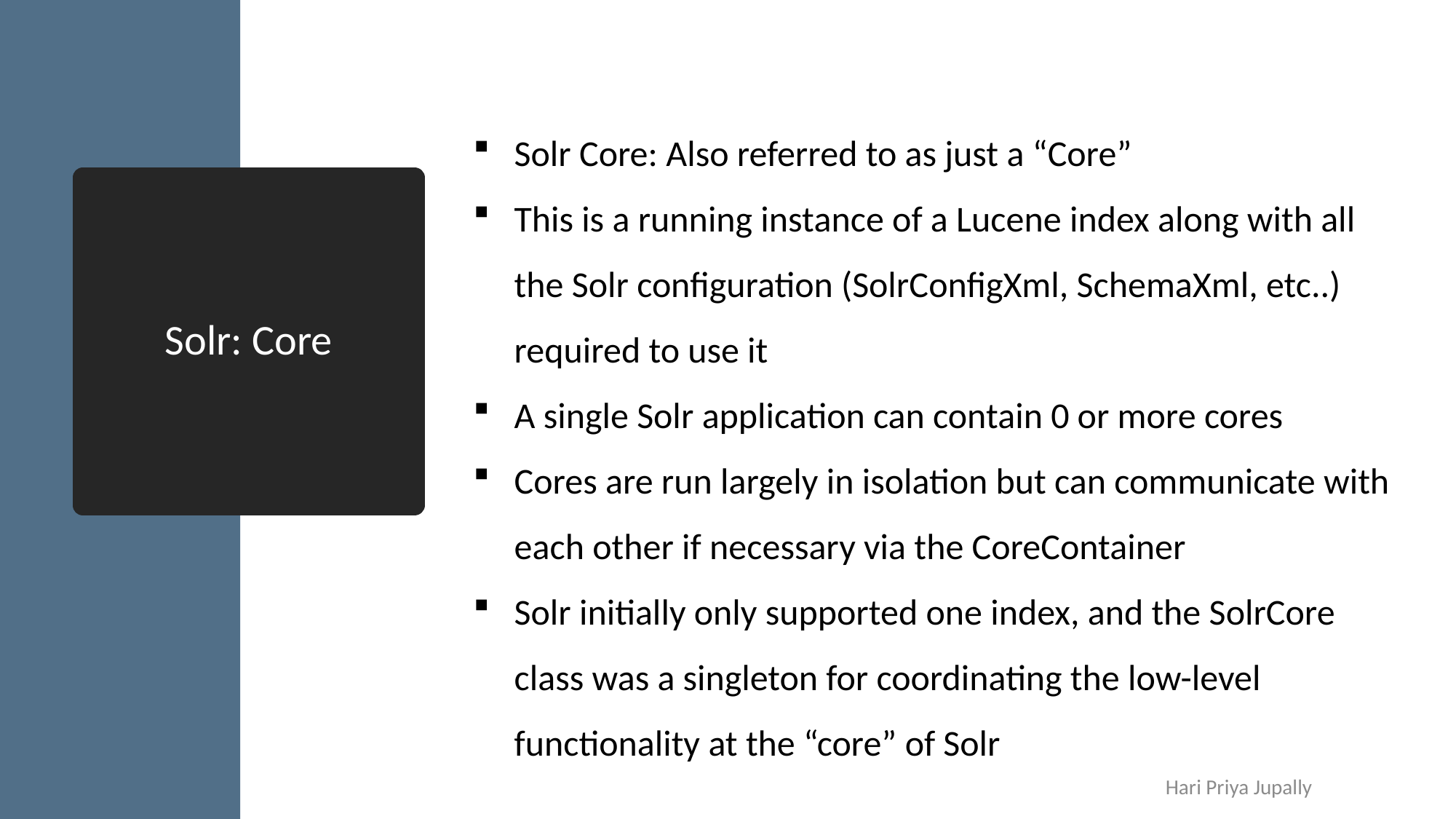

Solr Core: Also referred to as just a “Core”
This is a running instance of a Lucene index along with all the Solr configuration (SolrConfigXml, SchemaXml, etc..) required to use it
A single Solr application can contain 0 or more cores
Cores are run largely in isolation but can communicate with each other if necessary via the CoreContainer
Solr initially only supported one index, and the SolrCore class was a singleton for coordinating the low-level functionality at the “core” of Solr
# Solr: Core
Hari Priya Jupally